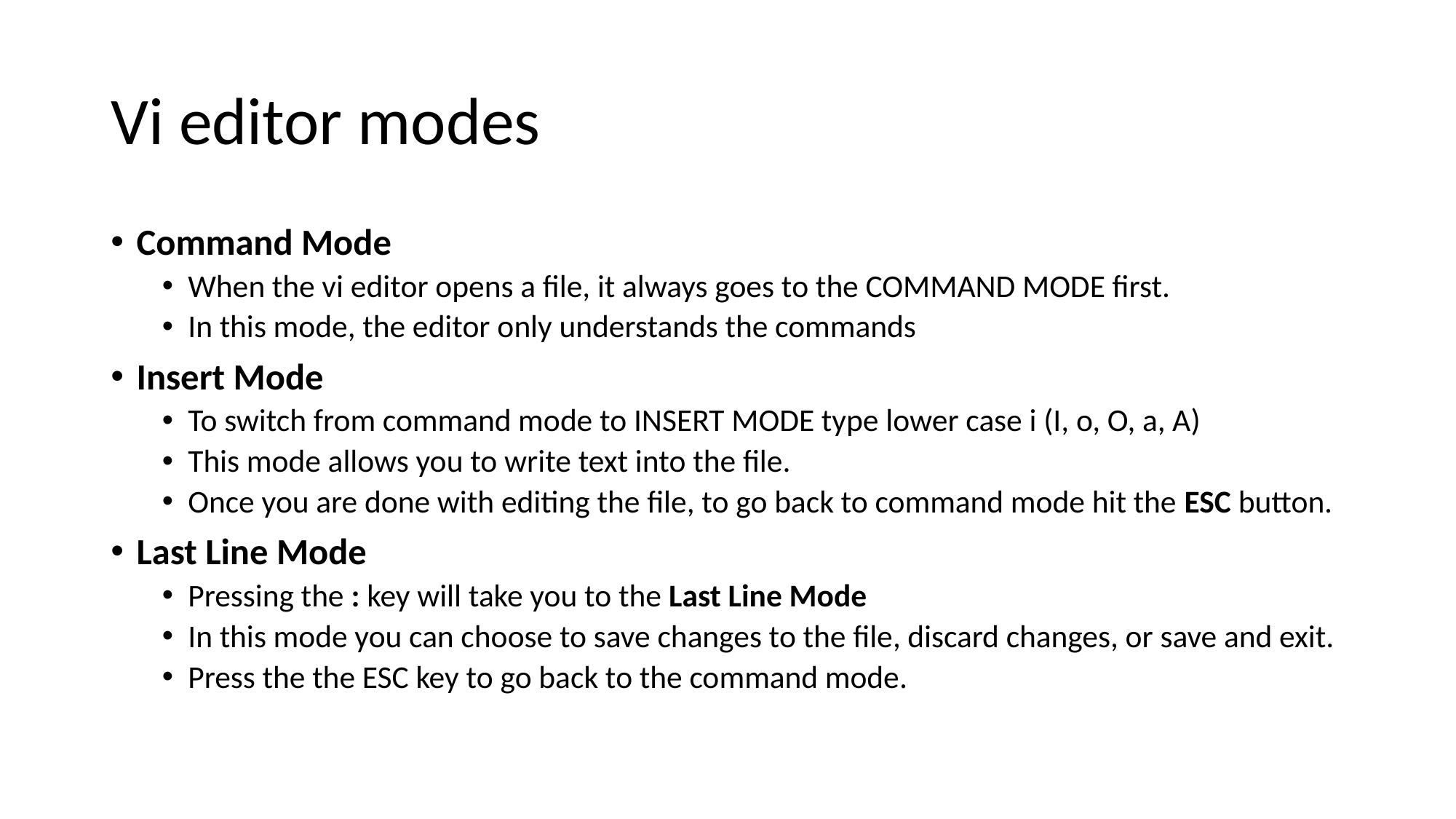

# Vi editor modes
Command Mode
When the vi editor opens a file, it always goes to the COMMAND MODE first.
In this mode, the editor only understands the commands
Insert Mode
To switch from command mode to INSERT MODE type lower case i (I, o, O, a, A)
This mode allows you to write text into the file.
Once you are done with editing the file, to go back to command mode hit the ESC button.
Last Line Mode
Pressing the : key will take you to the Last Line Mode
In this mode you can choose to save changes to the file, discard changes, or save and exit.
Press the the ESC key to go back to the command mode.